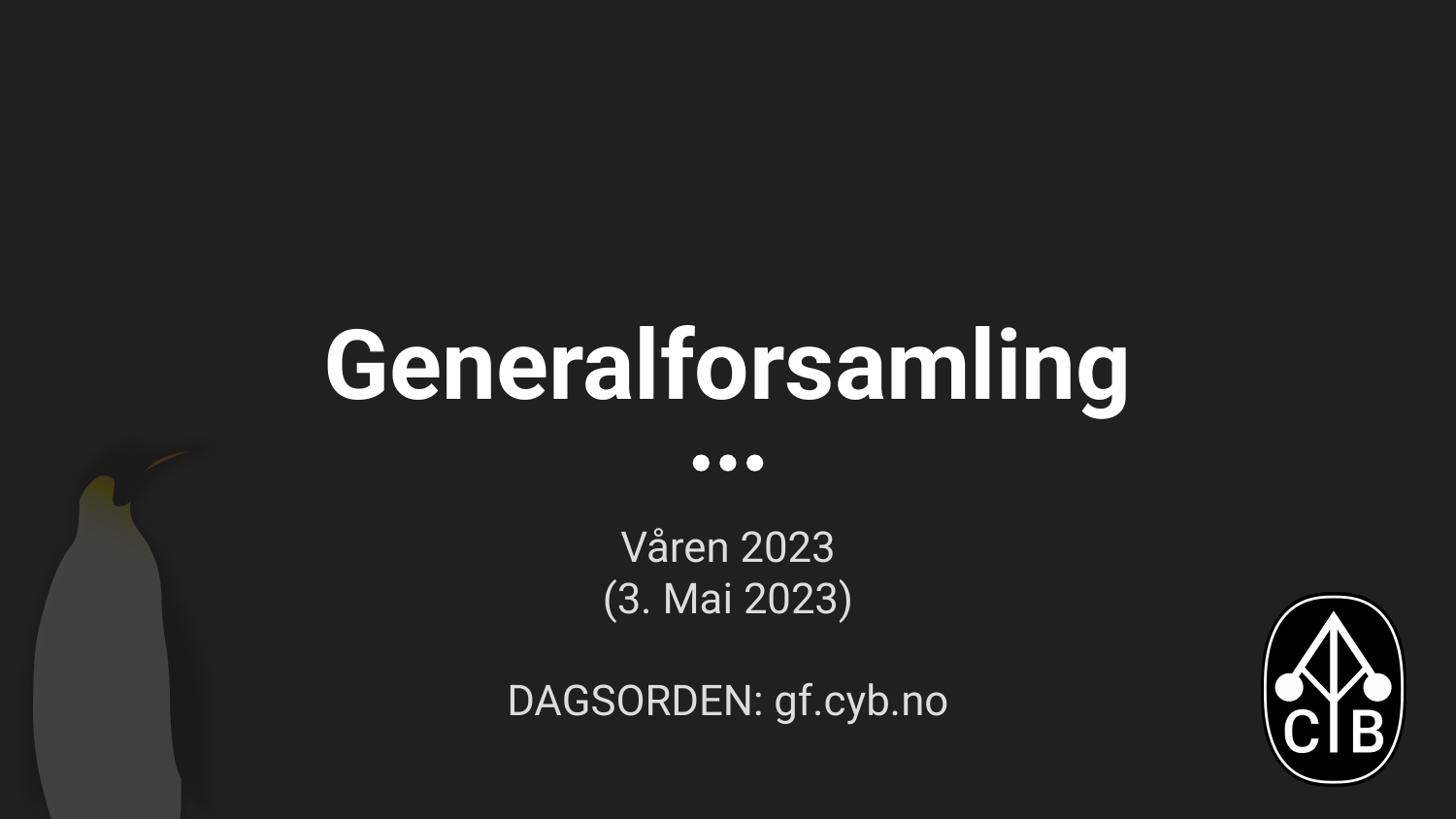

# Generalforsamling
Våren 2023
(3. Mai 2023)

DAGSORDEN: gf.cyb.no